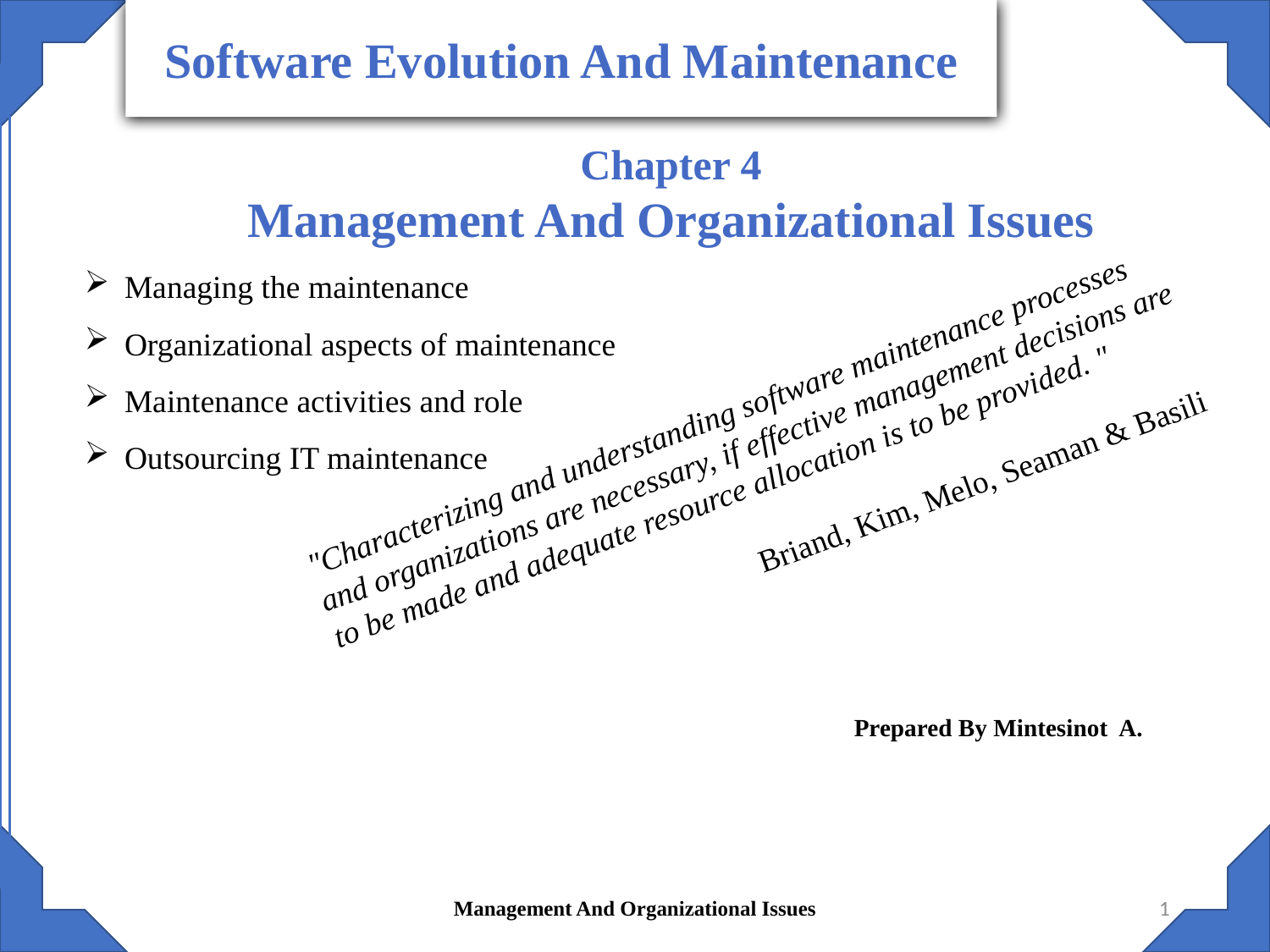

Software Evolution And Maintenance
Chapter 4
Management And Organizational Issues
Managing the maintenance
Organizational aspects of maintenance
Maintenance activities and role
Outsourcing IT maintenance

"Characterizing and understanding software maintenance processes and organizations are necessary, if effective management decisions are to be made and adequate resource allocation is to be provided. "

Briand, Kim, Melo, Seaman & Basili
Prepared By Mintesinot  A.
Management And Organizational Issues
1